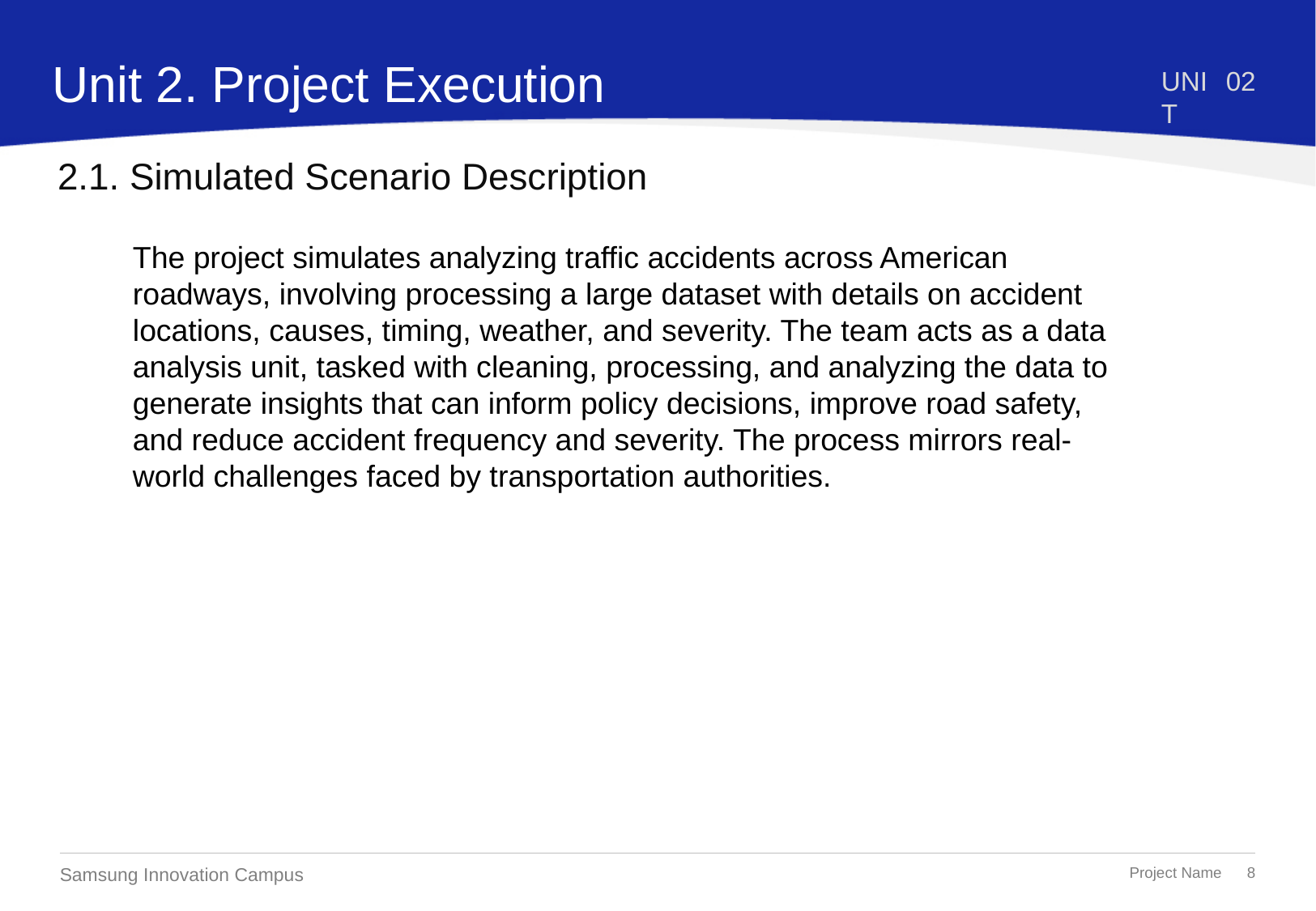

Unit 2. Project Execution
UNIT
02
# 2.1. Simulated Scenario Description
The project simulates analyzing traffic accidents across American roadways, involving processing a large dataset with details on accident locations, causes, timing, weather, and severity. The team acts as a data analysis unit, tasked with cleaning, processing, and analyzing the data to generate insights that can inform policy decisions, improve road safety, and reduce accident frequency and severity. The process mirrors real-world challenges faced by transportation authorities.